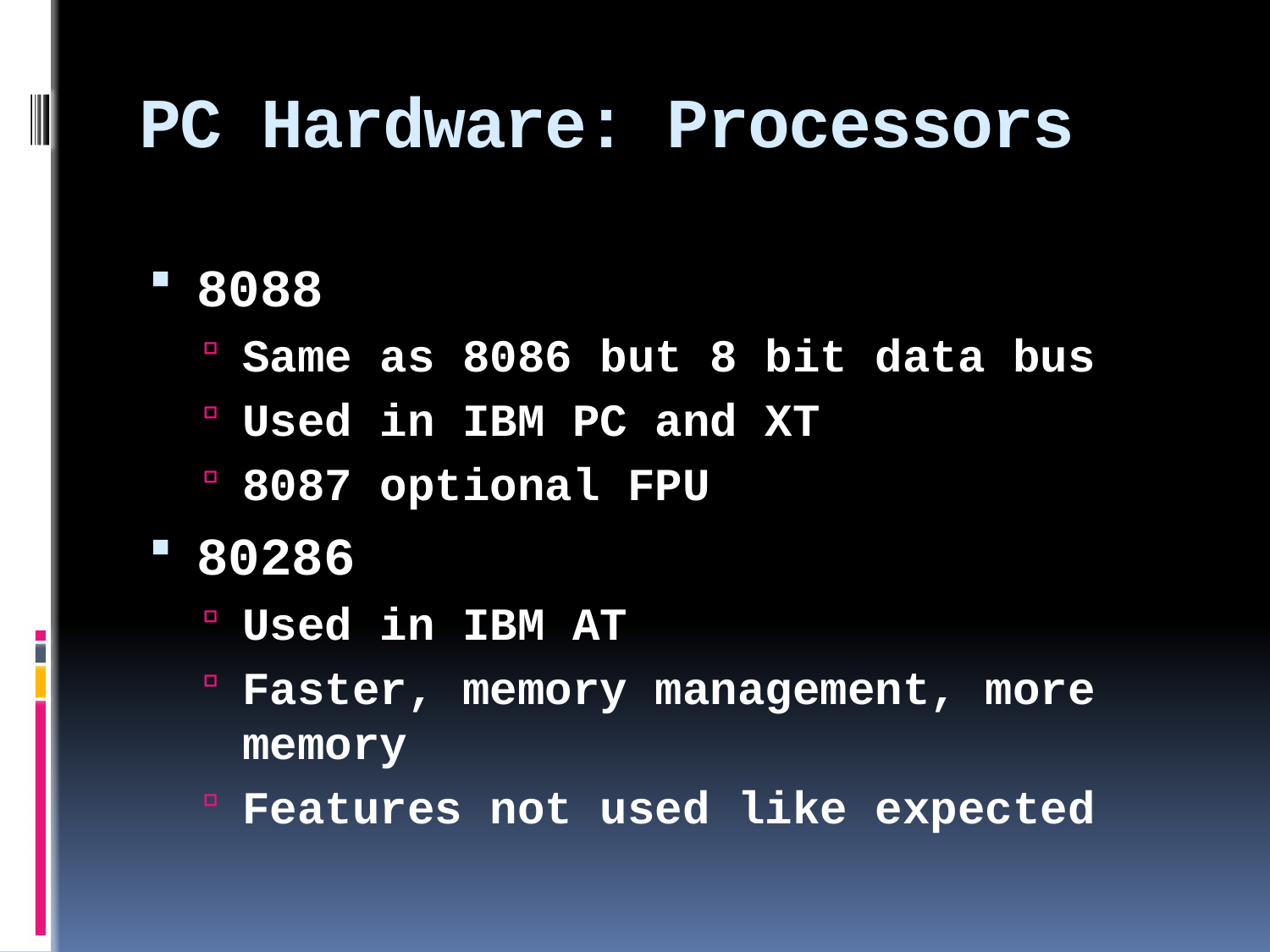

# PC Hardware: Processors
8088
Same as 8086 but 8 bit data bus
Used in IBM PC and XT
8087 optional FPU
80286
Used in IBM AT
Faster, memory management, more memory
Features not used like expected